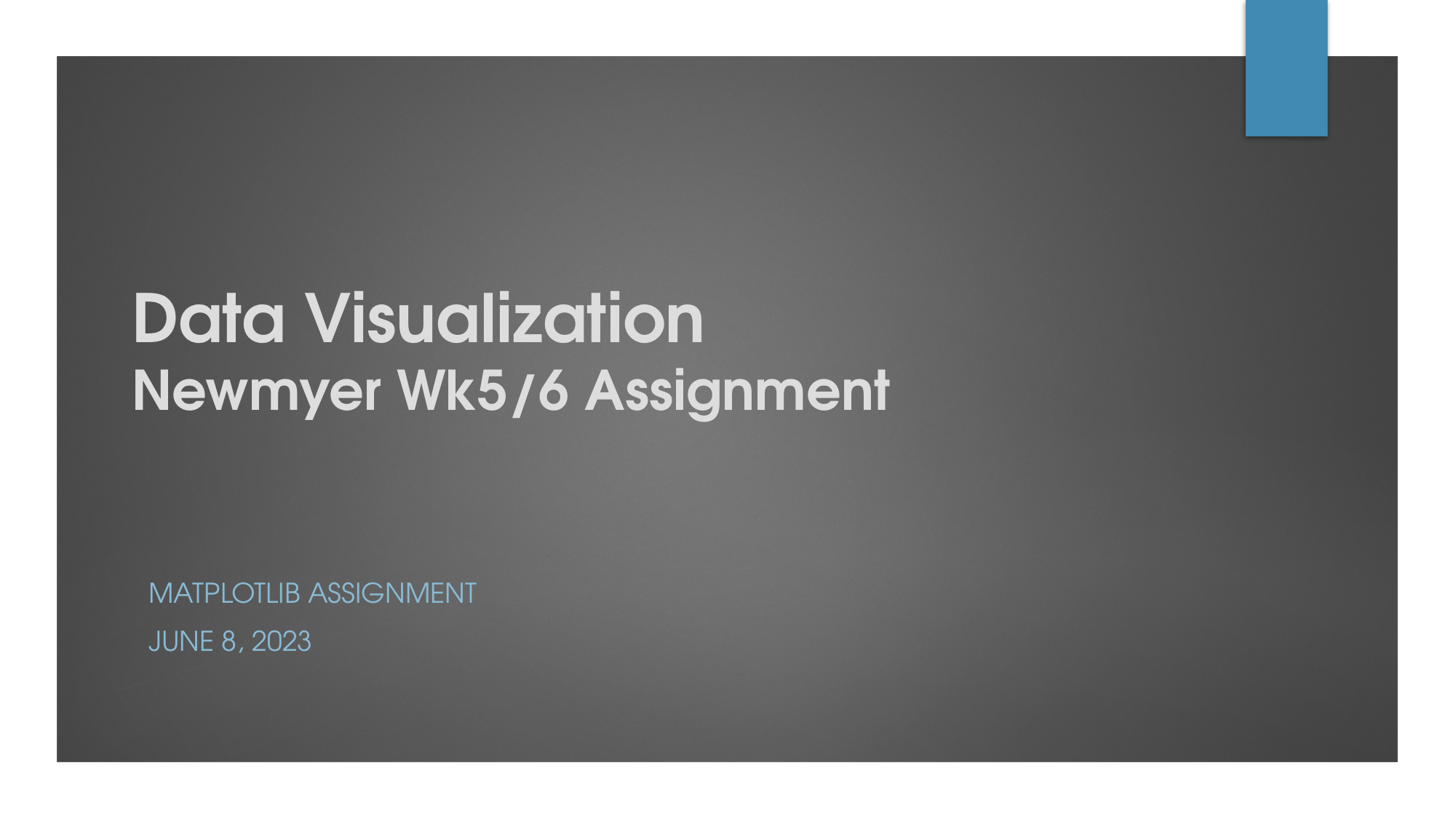

# Data Visualization Newmyer Wk5/6 Assignment
MATPLOTLIB ASSIGNMENT
June 8, 2023